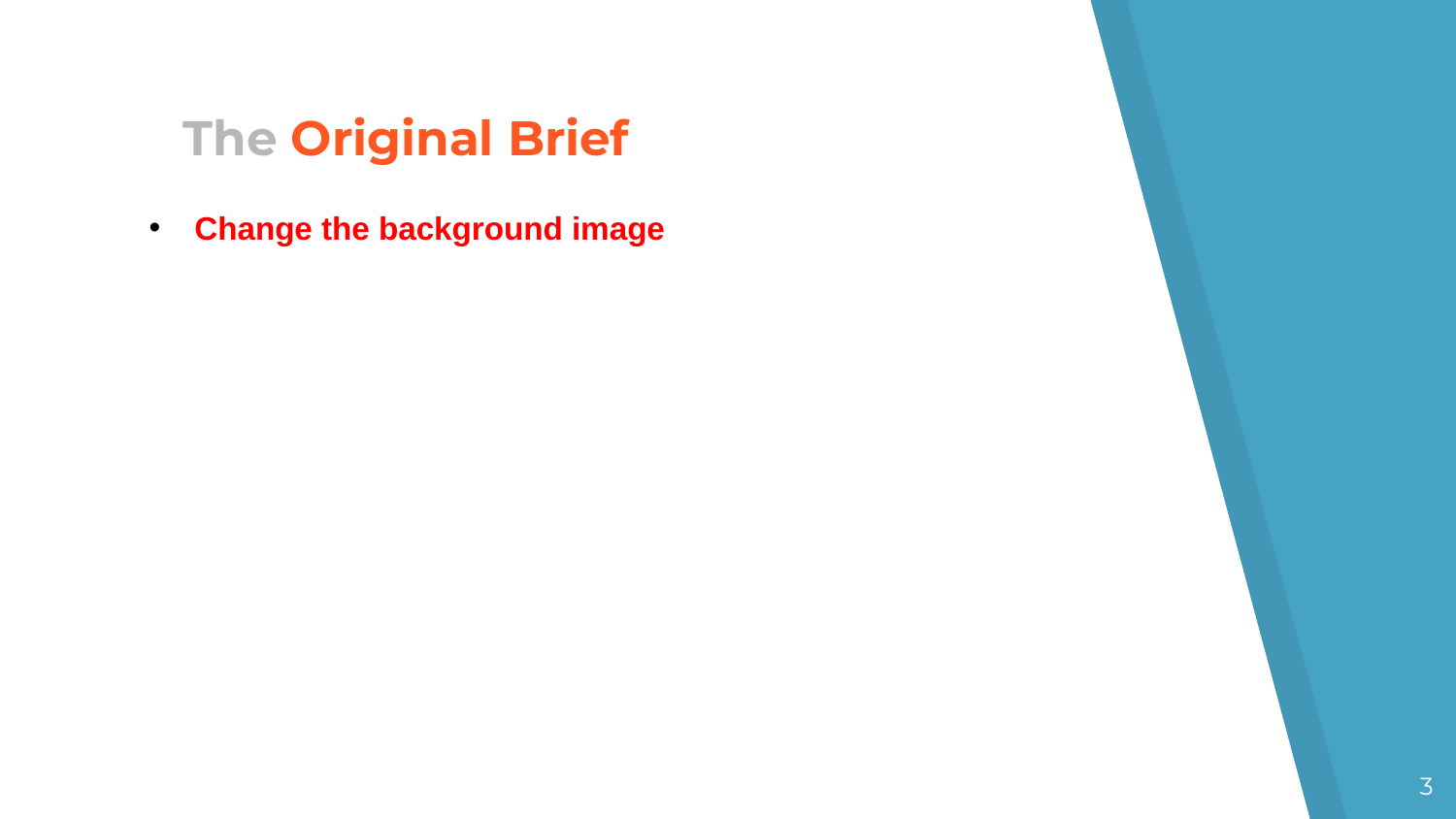

The Original Brief

Change the background image

3